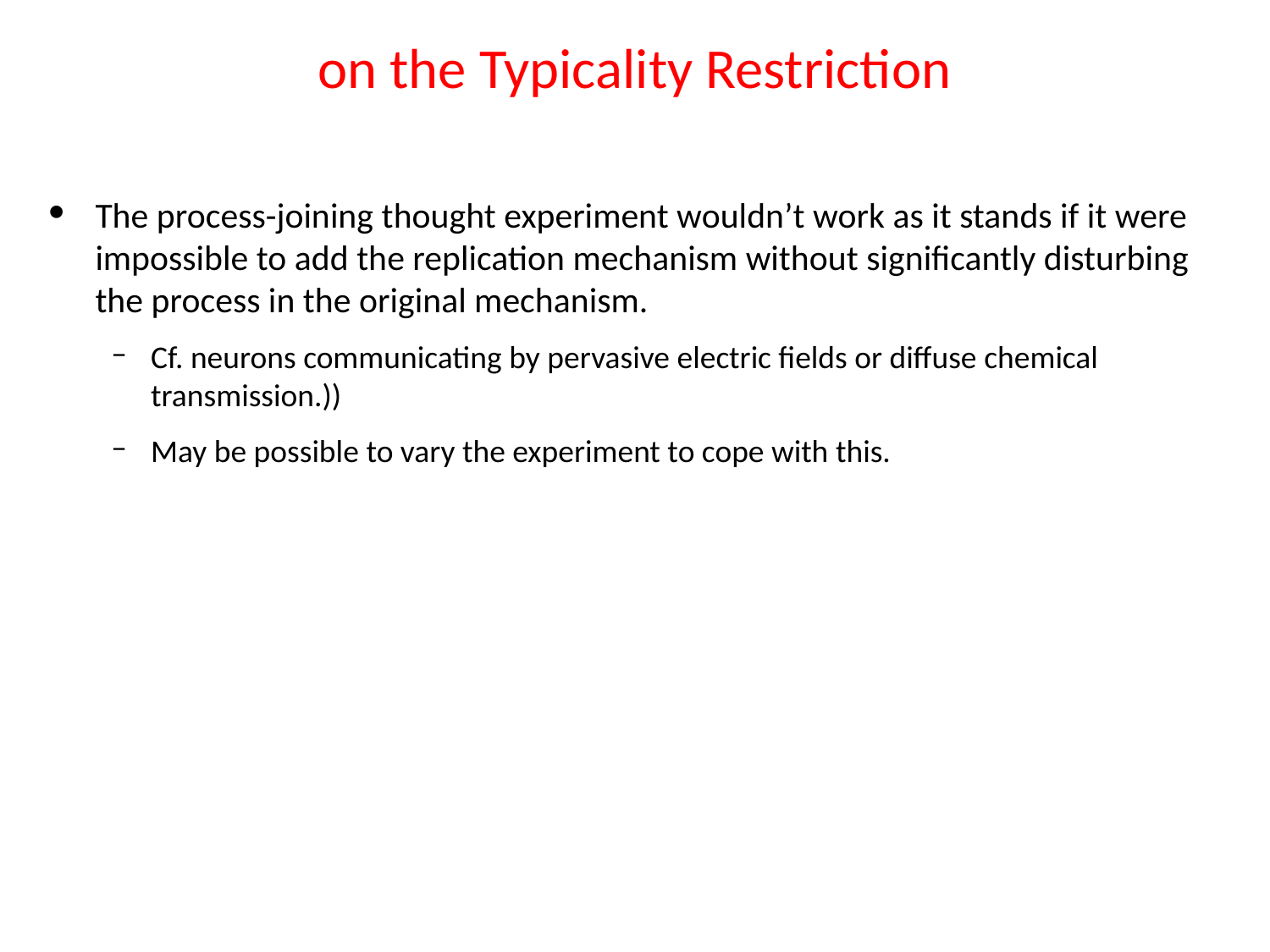

# on the Typicality Restriction
The process-joining thought experiment wouldn’t work as it stands if it were impossible to add the replication mechanism without significantly disturbing the process in the original mechanism.
Cf. neurons communicating by pervasive electric fields or diffuse chemical transmission.))
May be possible to vary the experiment to cope with this.